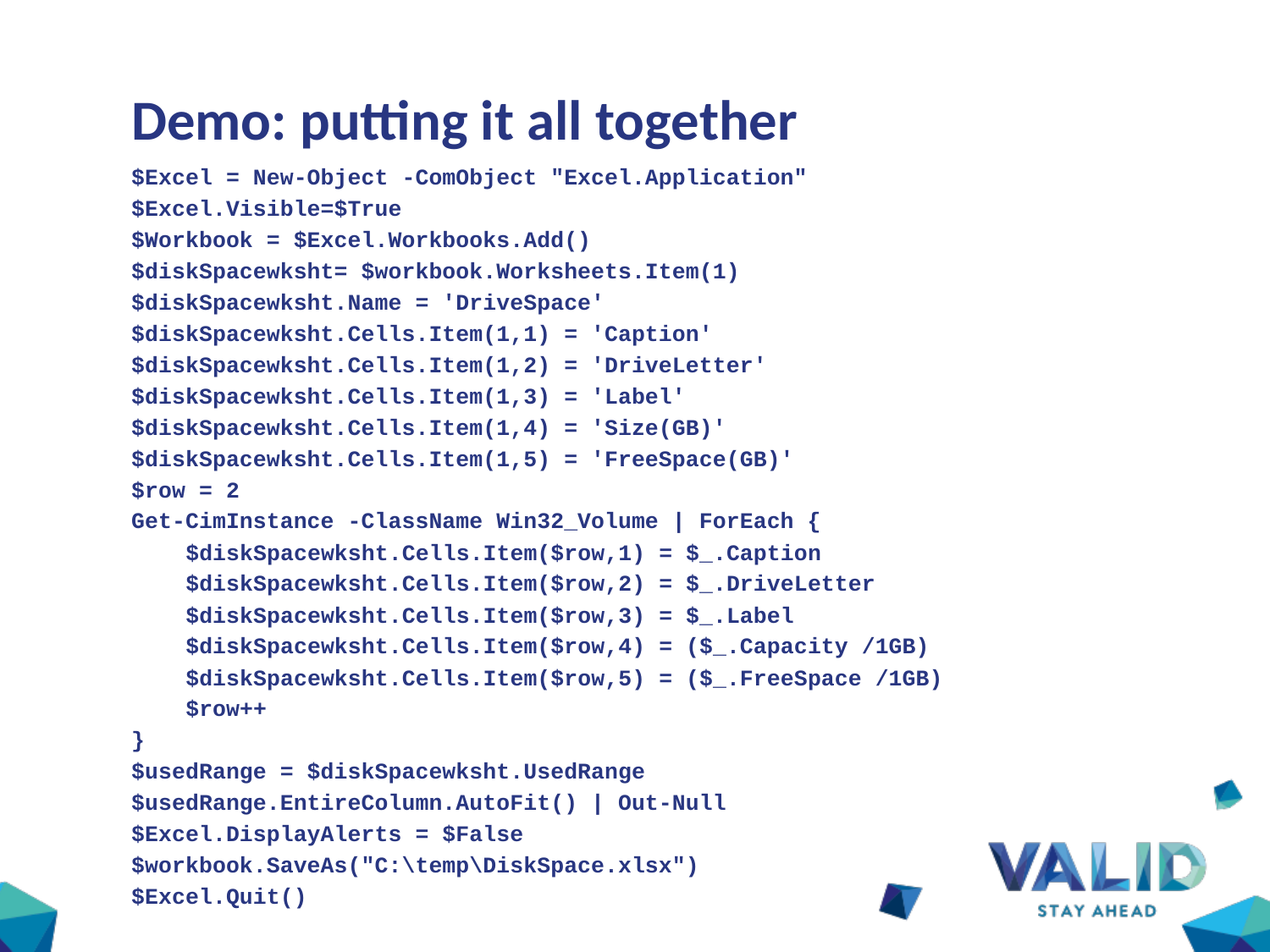

# Demo: putting it all together
$Excel = New-Object -ComObject "Excel.Application"
$Excel.Visible=$True
$Workbook = $Excel.Workbooks.Add()
$diskSpacewksht= $workbook.Worksheets.Item(1)
$diskSpacewksht.Name = 'DriveSpace'
$diskSpacewksht.Cells.Item(1,1) = 'Caption'
$diskSpacewksht.Cells.Item(1,2) = 'DriveLetter'
$diskSpacewksht.Cells.Item(1,3) = 'Label'
$diskSpacewksht.Cells.Item(1,4) = 'Size(GB)'
$diskSpacewksht.Cells.Item(1,5) = 'FreeSpace(GB)'
$row = 2
Get-CimInstance -ClassName Win32_Volume | ForEach {
    $diskSpacewksht.Cells.Item($row,1) = $_.Caption
    $diskSpacewksht.Cells.Item($row,2) = $_.DriveLetter
    $diskSpacewksht.Cells.Item($row,3) = $_.Label
    $diskSpacewksht.Cells.Item($row,4) = ($_.Capacity /1GB)
    $diskSpacewksht.Cells.Item($row,5) = ($_.FreeSpace /1GB)
    $row++
}
$usedRange = $diskSpacewksht.UsedRange
$usedRange.EntireColumn.AutoFit() | Out-Null
$Excel.DisplayAlerts = $False
$workbook.SaveAs("C:\temp\DiskSpace.xlsx")
$Excel.Quit()